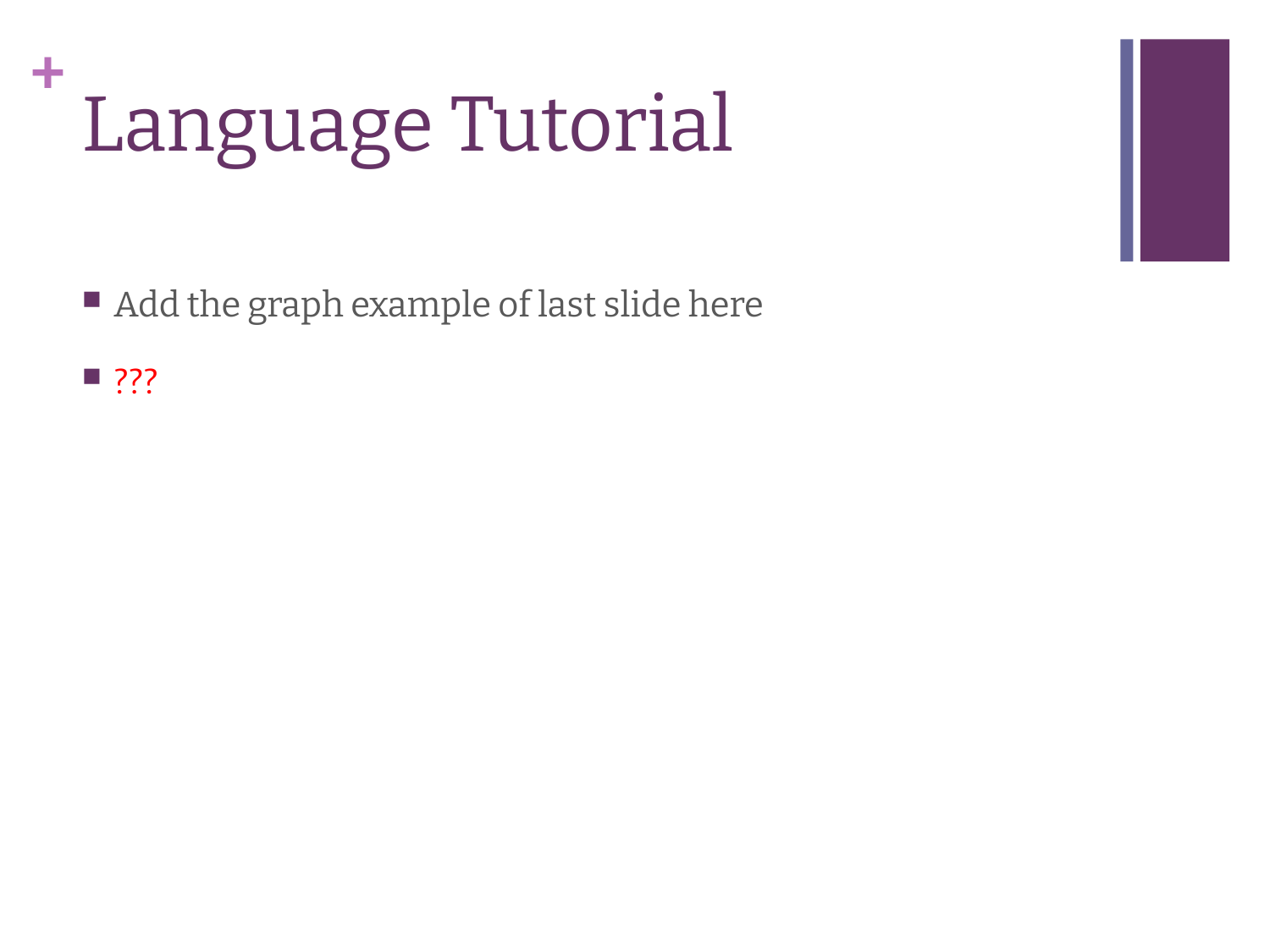

# Language Tutorial
Add the graph example of last slide here
???